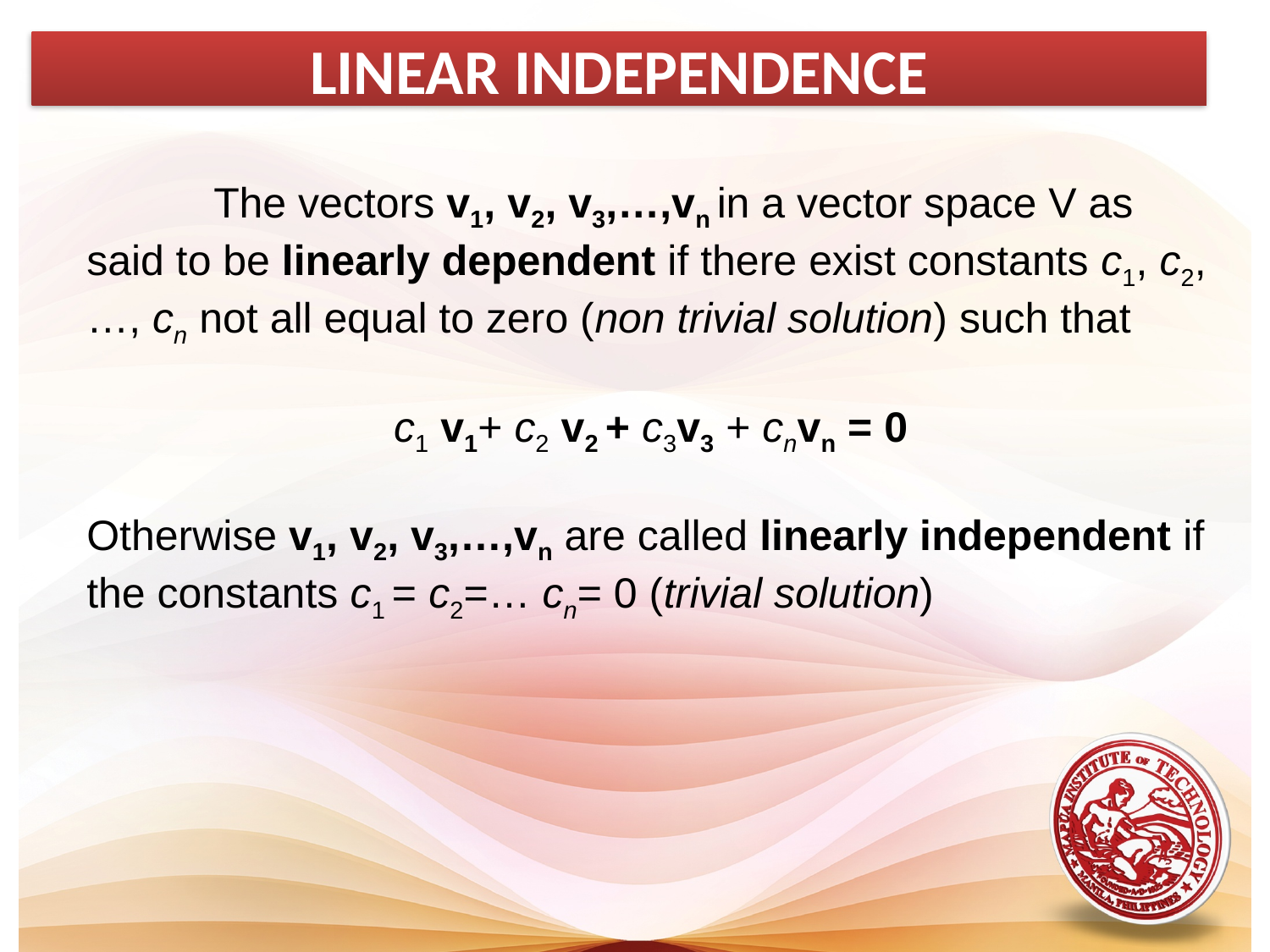

LINEAR INDEPENDENCE
	The vectors v1, v2, v3,…,vn in a vector space V as said to be linearly dependent if there exist constants c1, c2,…, cn not all equal to zero (non trivial solution) such that

c1 v1+ c2 v2 + c3v3 + cnvn = 0

Otherwise v1, v2, v3,…,vn are called linearly independent if the constants c1 = c2=… cn= 0 (trivial solution)